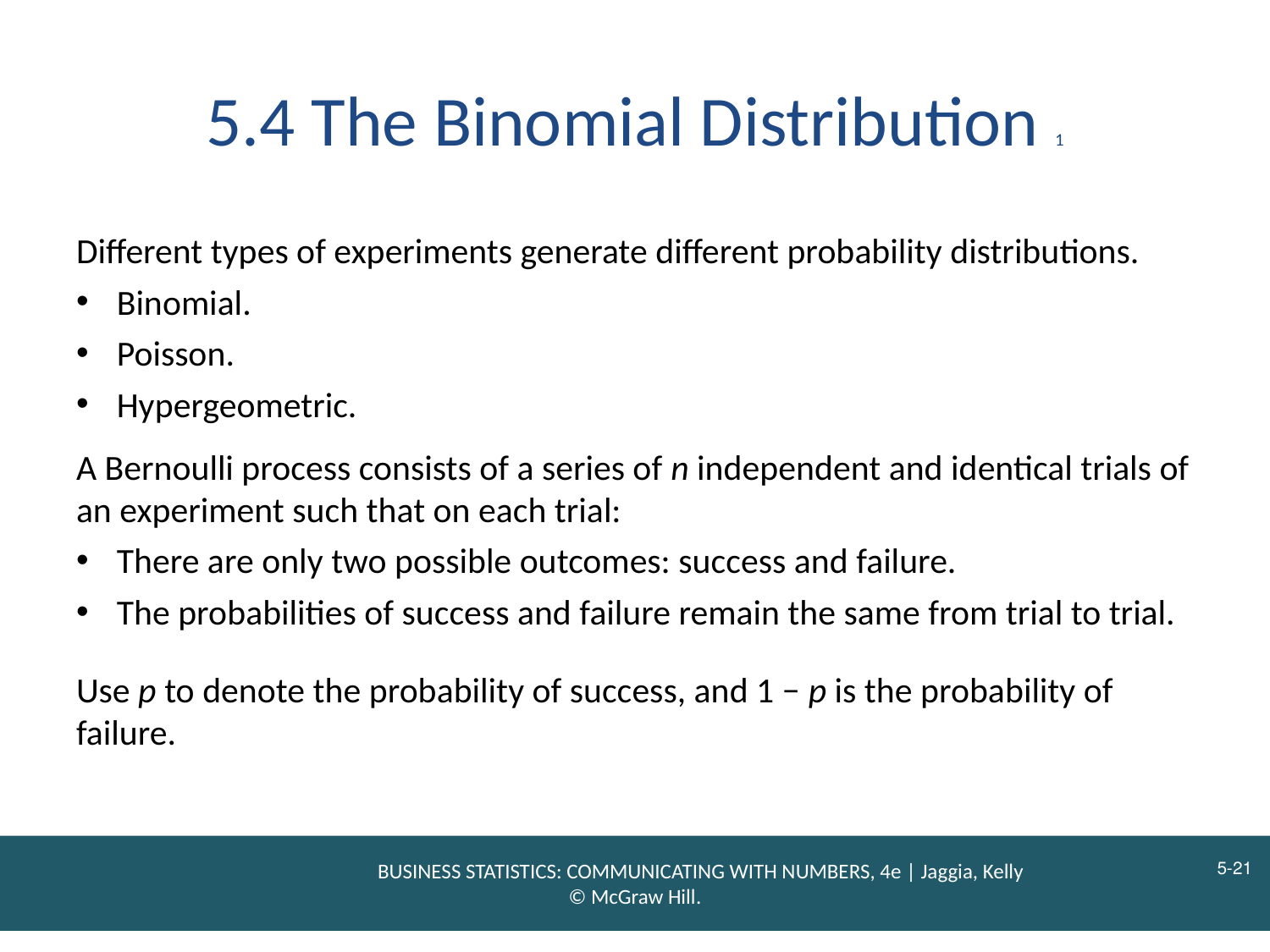

# 5.4 The Binomial Distribution 1
Different types of experiments generate different probability distributions.
Binomial.
Poisson.
Hypergeometric.
A Bernoulli process consists of a series of n independent and identical trials of an experiment such that on each trial:
There are only two possible outcomes: success and failure.
The probabilities of success and failure remain the same from trial to trial.
Use p to denote the probability of success, and 1 − p is the probability of failure.